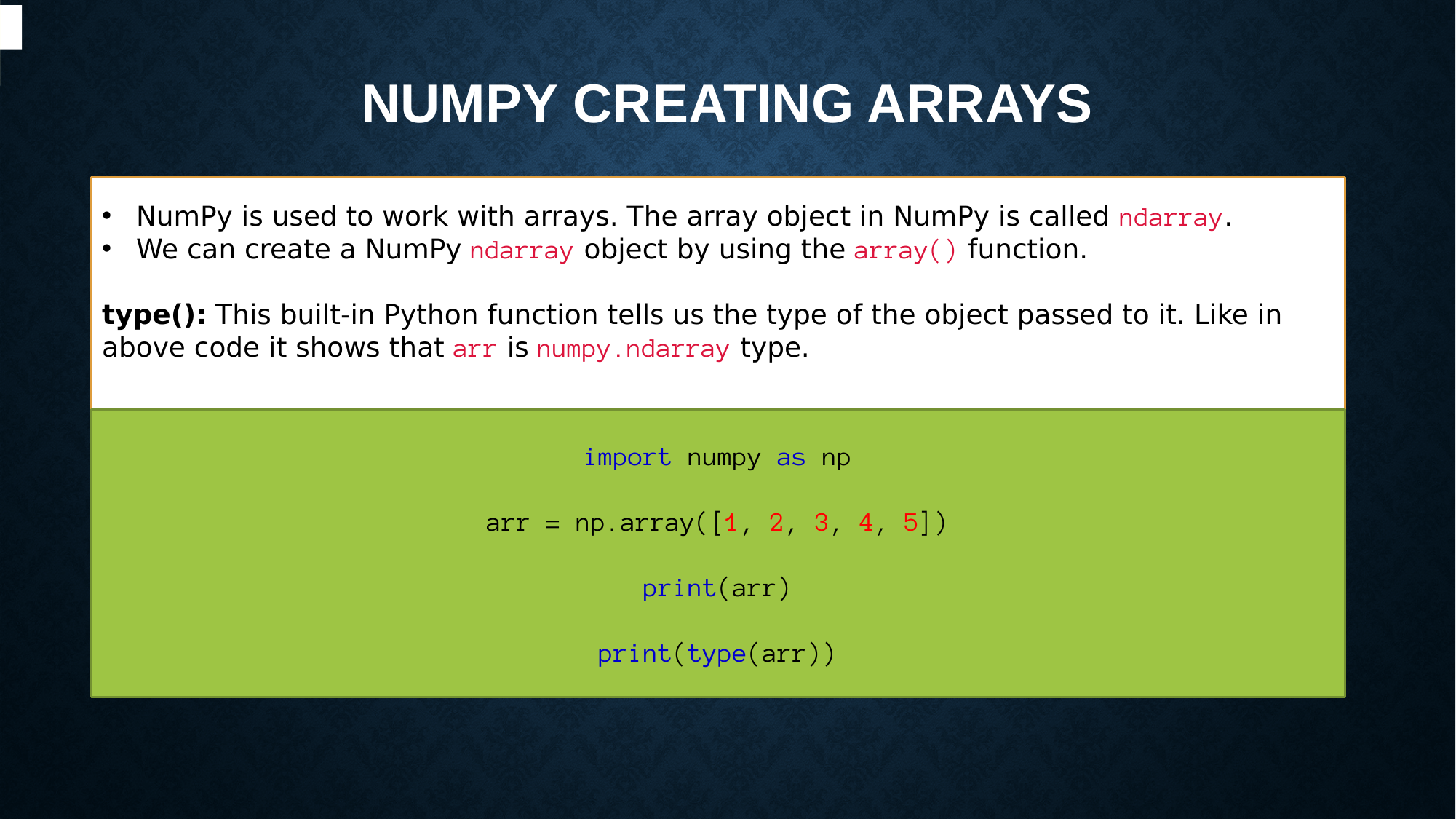

# NumPy Creating Arrays

NumPy is used to work with arrays. The array object in NumPy is called ndarray.
We can create a NumPy ndarray object by using the array() function.

type(): This built-in Python function tells us the type of the object passed to it. Like in above code it shows that arr is numpy.ndarray type.

import numpy as np
arr = np.array([1, 2, 3, 4, 5])
print(arr)
print(type(arr))